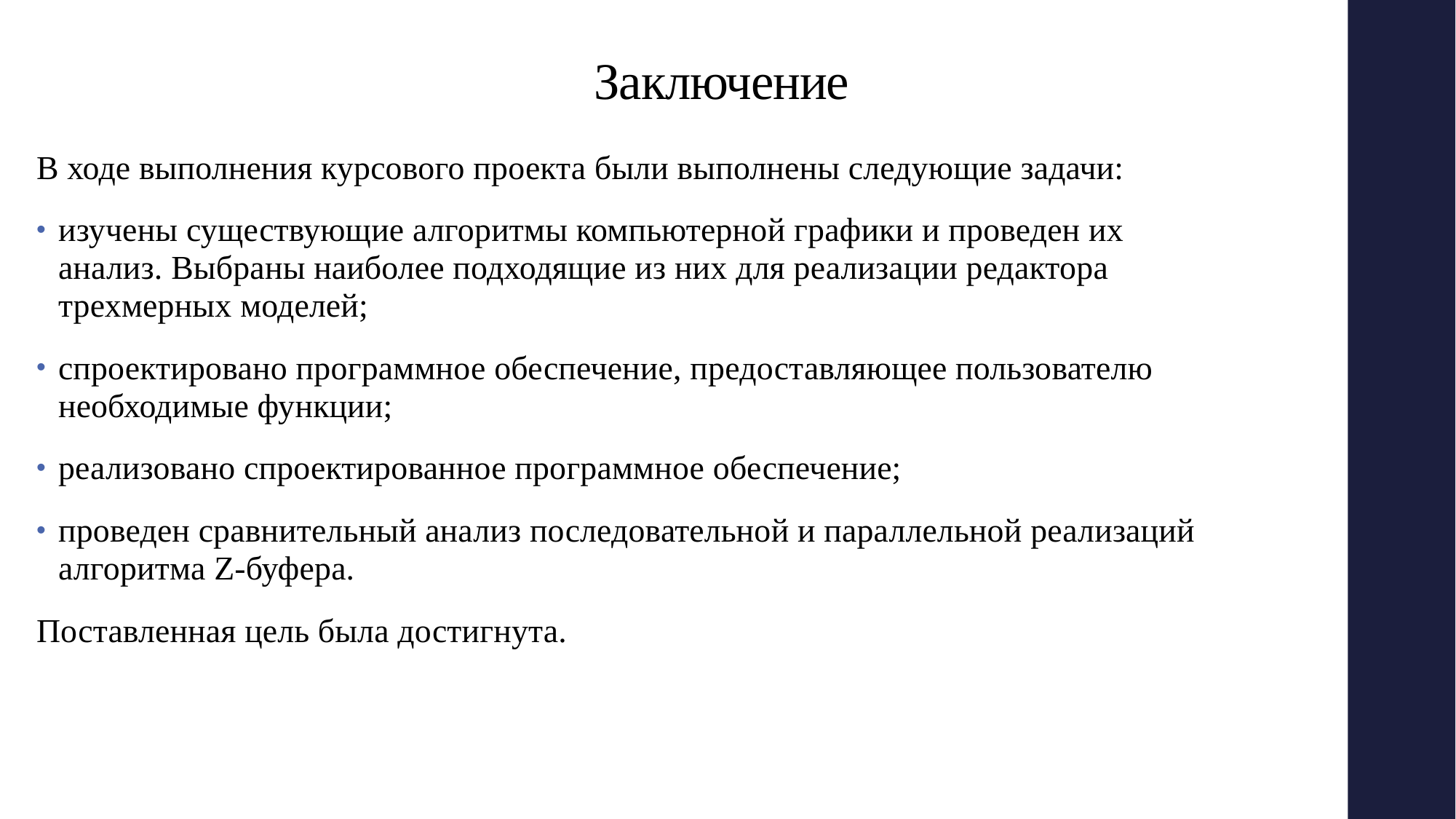

# Заключение
В ходе выполнения курсового проекта были выполнены следующие задачи:
изучены существующие алгоритмы компьютерной графики и проведен их анализ. Выбраны наиболее подходящие из них для реализации редактора трехмерных моделей;
спроектировано программное обеспечение, предоставляющее пользователю необходимые функции;
реализовано спроектированное программное обеспечение;
проведен сравнительный анализ последовательной и параллельной реализаций алгоритма Z-буфера.
Поставленная цель была достигнута.